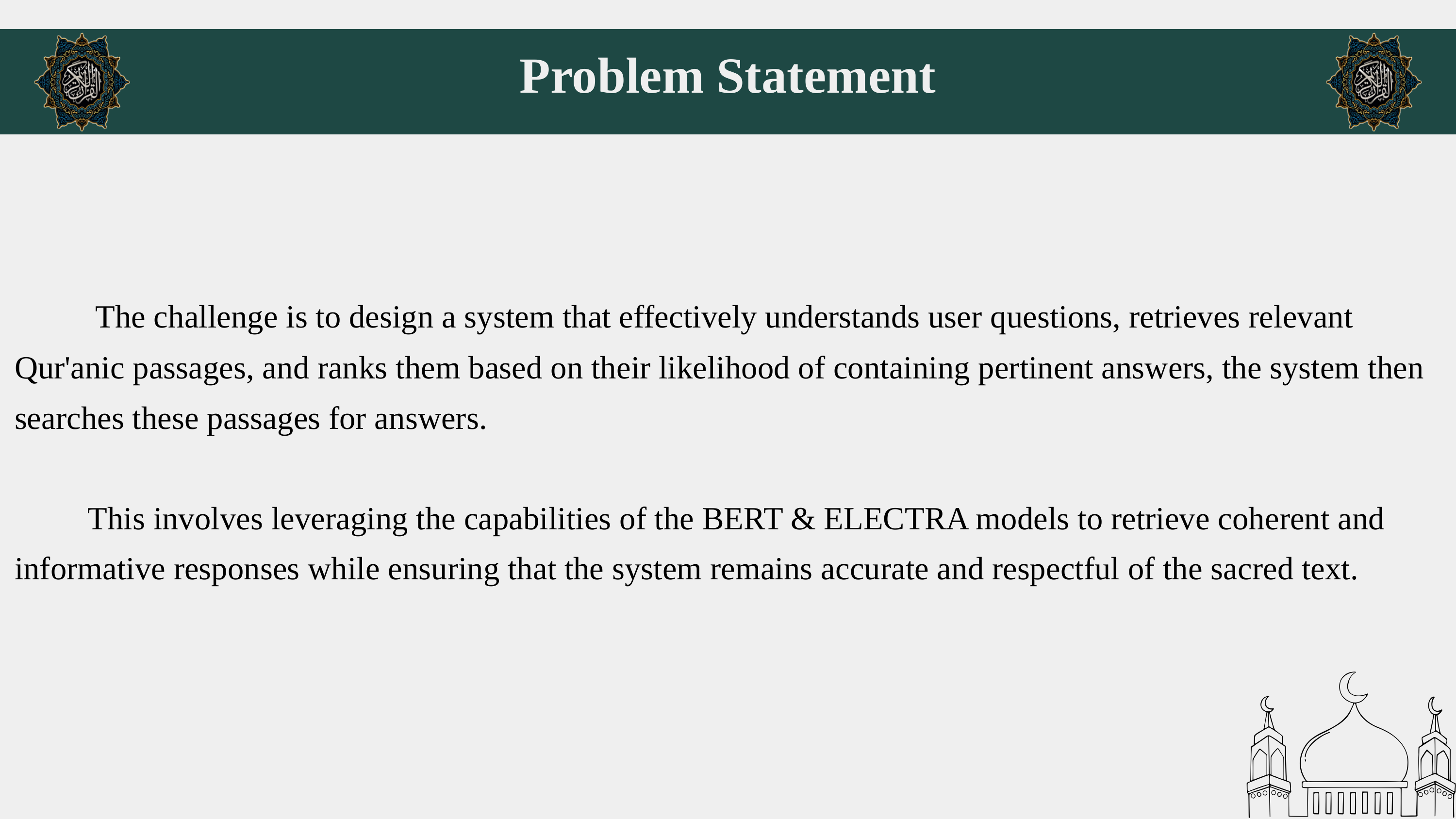

Problem Statement
         The challenge is to design a system that effectively understands user questions, retrieves relevant Qur'anic passages, and ranks them based on their likelihood of containing pertinent answers, the system then searches these passages for answers.

         This involves leveraging the capabilities of the BERT & ELECTRA models to retrieve coherent and informative responses while ensuring that the system remains accurate and respectful of the sacred text.